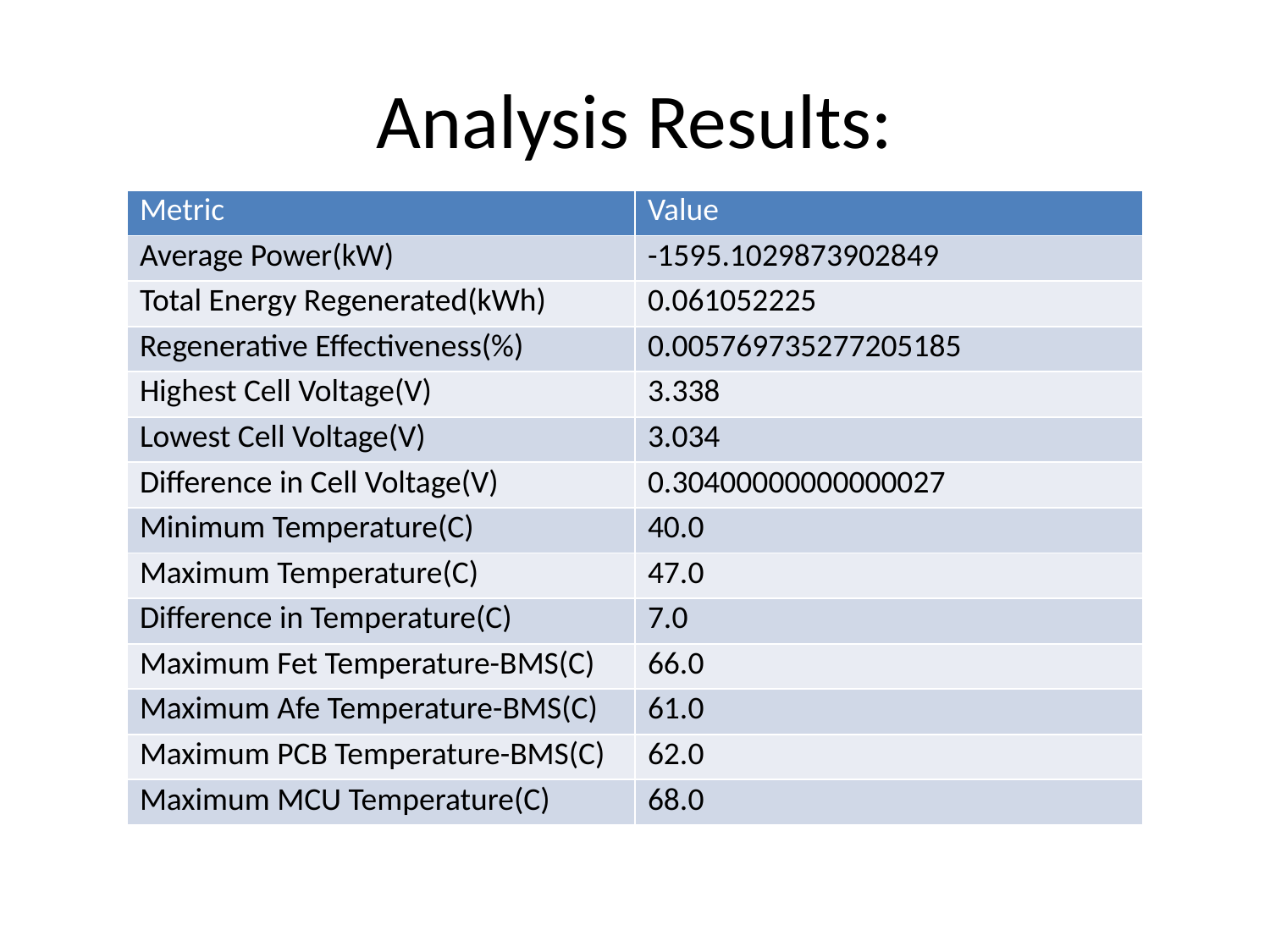

# Analysis Results:
| Metric | Value |
| --- | --- |
| Average Power(kW) | -1595.1029873902849 |
| Total Energy Regenerated(kWh) | 0.061052225 |
| Regenerative Effectiveness(%) | 0.005769735277205185 |
| Highest Cell Voltage(V) | 3.338 |
| Lowest Cell Voltage(V) | 3.034 |
| Difference in Cell Voltage(V) | 0.30400000000000027 |
| Minimum Temperature(C) | 40.0 |
| Maximum Temperature(C) | 47.0 |
| Difference in Temperature(C) | 7.0 |
| Maximum Fet Temperature-BMS(C) | 66.0 |
| Maximum Afe Temperature-BMS(C) | 61.0 |
| Maximum PCB Temperature-BMS(C) | 62.0 |
| Maximum MCU Temperature(C) | 68.0 |